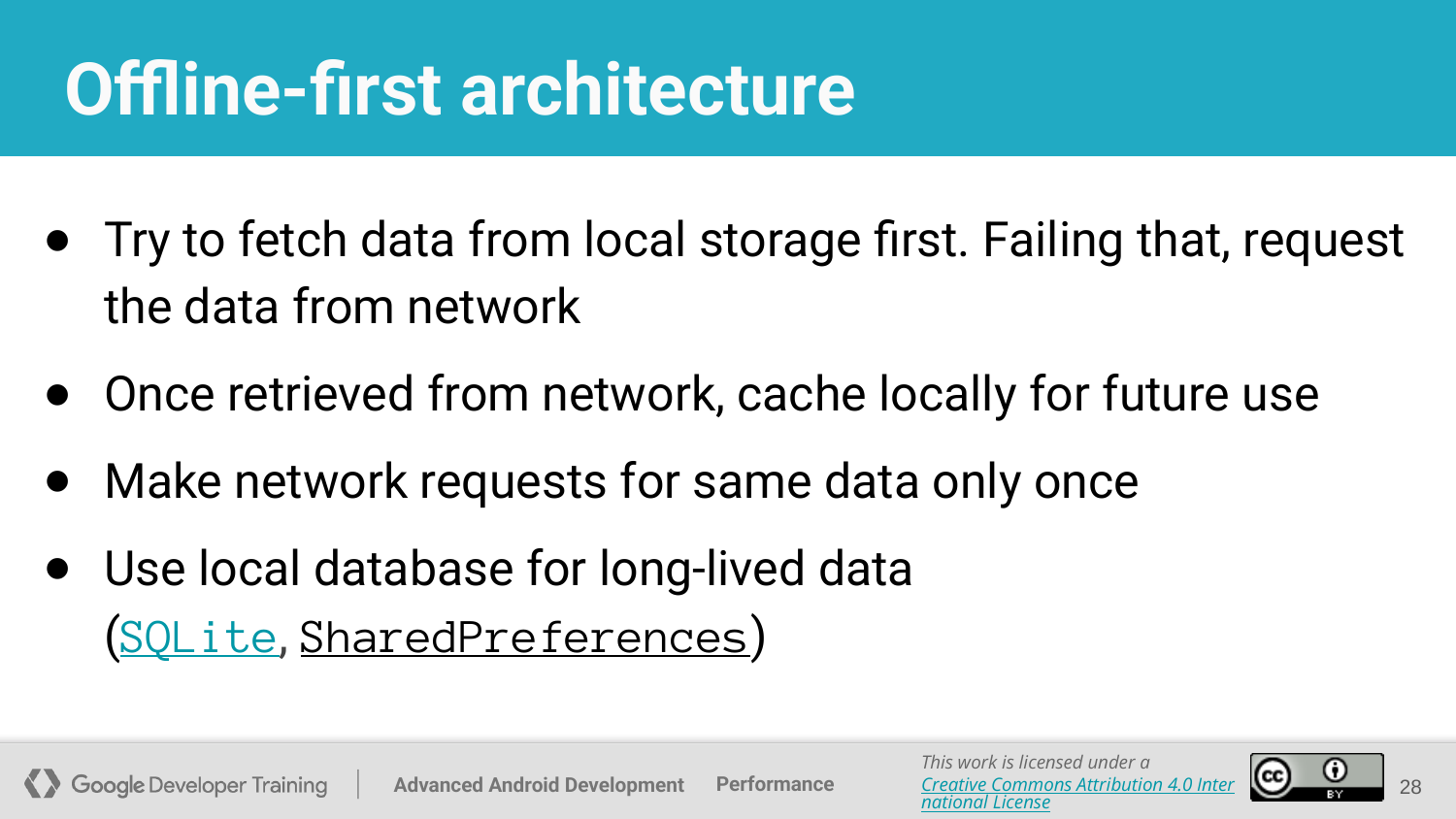

# Offline-first architecture

Try to fetch data from local storage first. Failing that, request the data from network
Once retrieved from network, cache locally for future use
Make network requests for same data only once
Use local database for long-lived data
(SQLite, SharedPreferences)

28